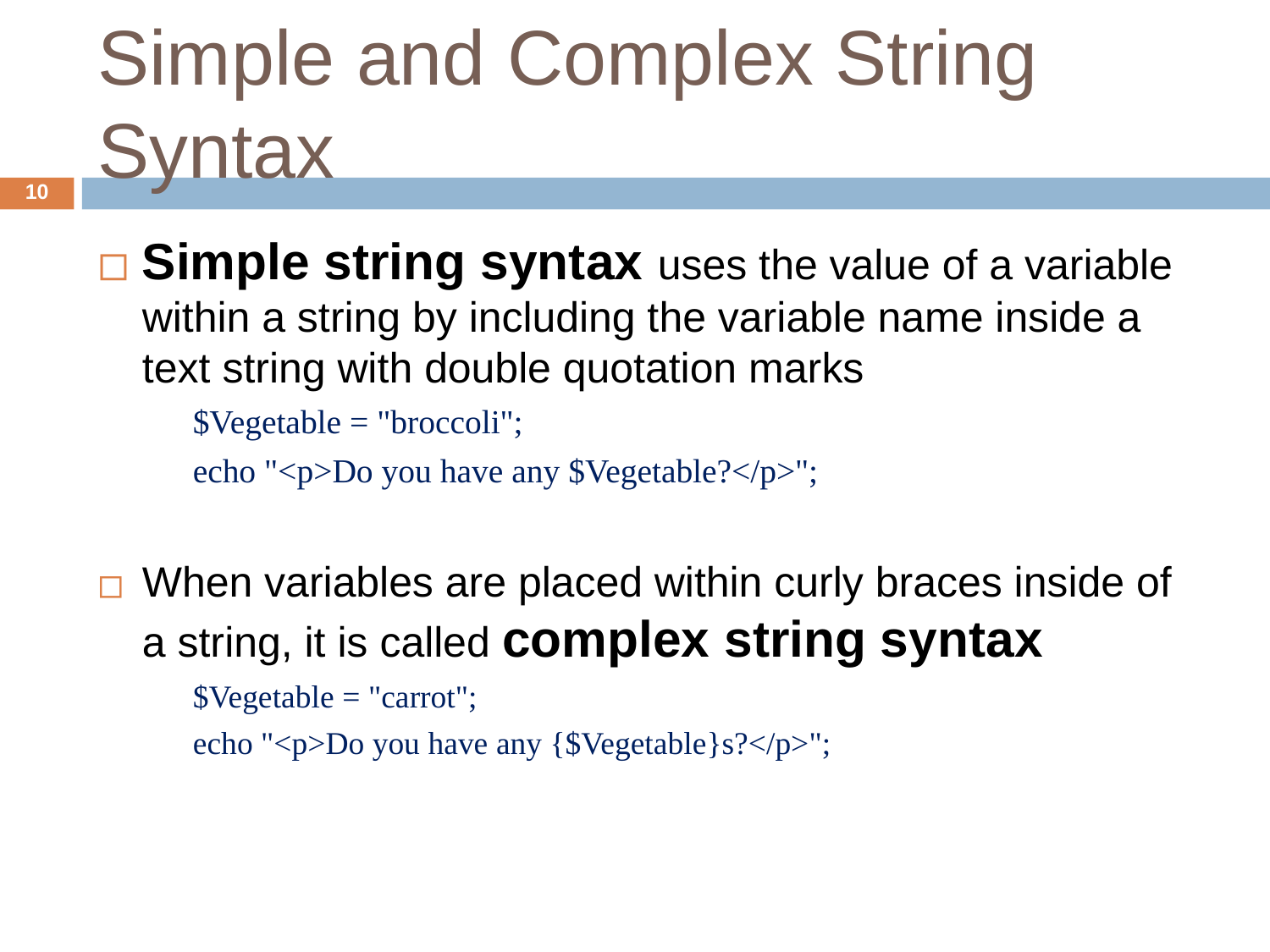

# Simple and Complex String Syntax
10
Simple string syntax uses the value of a variable within a string by including the variable name inside a text string with double quotation marks
$Vegetable = "broccoli";
echo "<p>Do you have any $Vegetable?</p>";

When variables are placed within curly braces inside of a string, it is called complex string syntax
$Vegetable = "carrot";
echo "<p>Do you have any {$Vegetable}s?</p>";